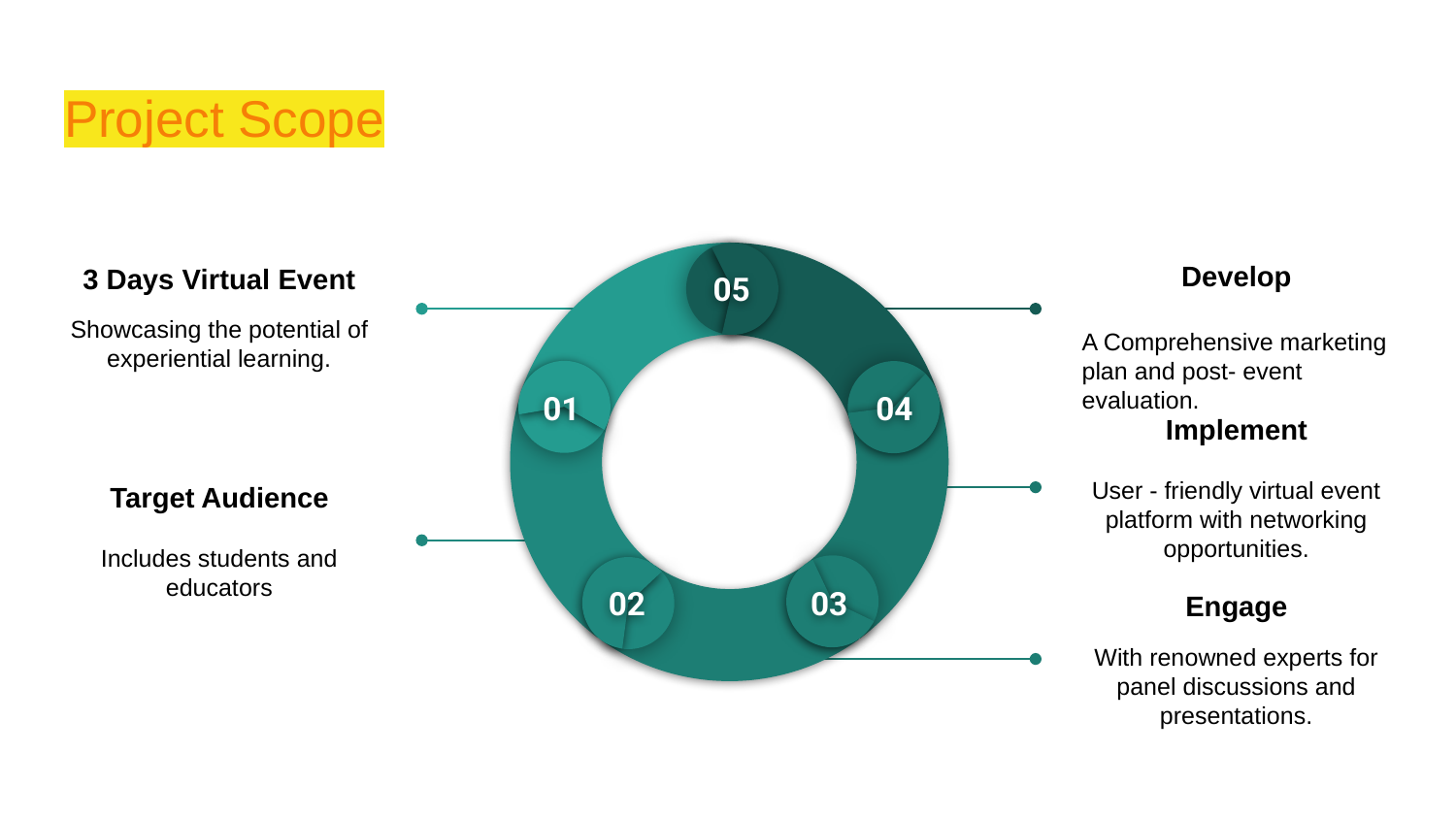

# Project Scope

05

01
04

02
03
3 Days Virtual Event

Showcasing the potential of experiential learning.
Develop

A Comprehensive marketing plan and post- event evaluation.
Implement

User - friendly virtual event platform with networking opportunities.
Target Audience

Includes students and educators
Engage

With renowned experts for panel discussions and presentations.